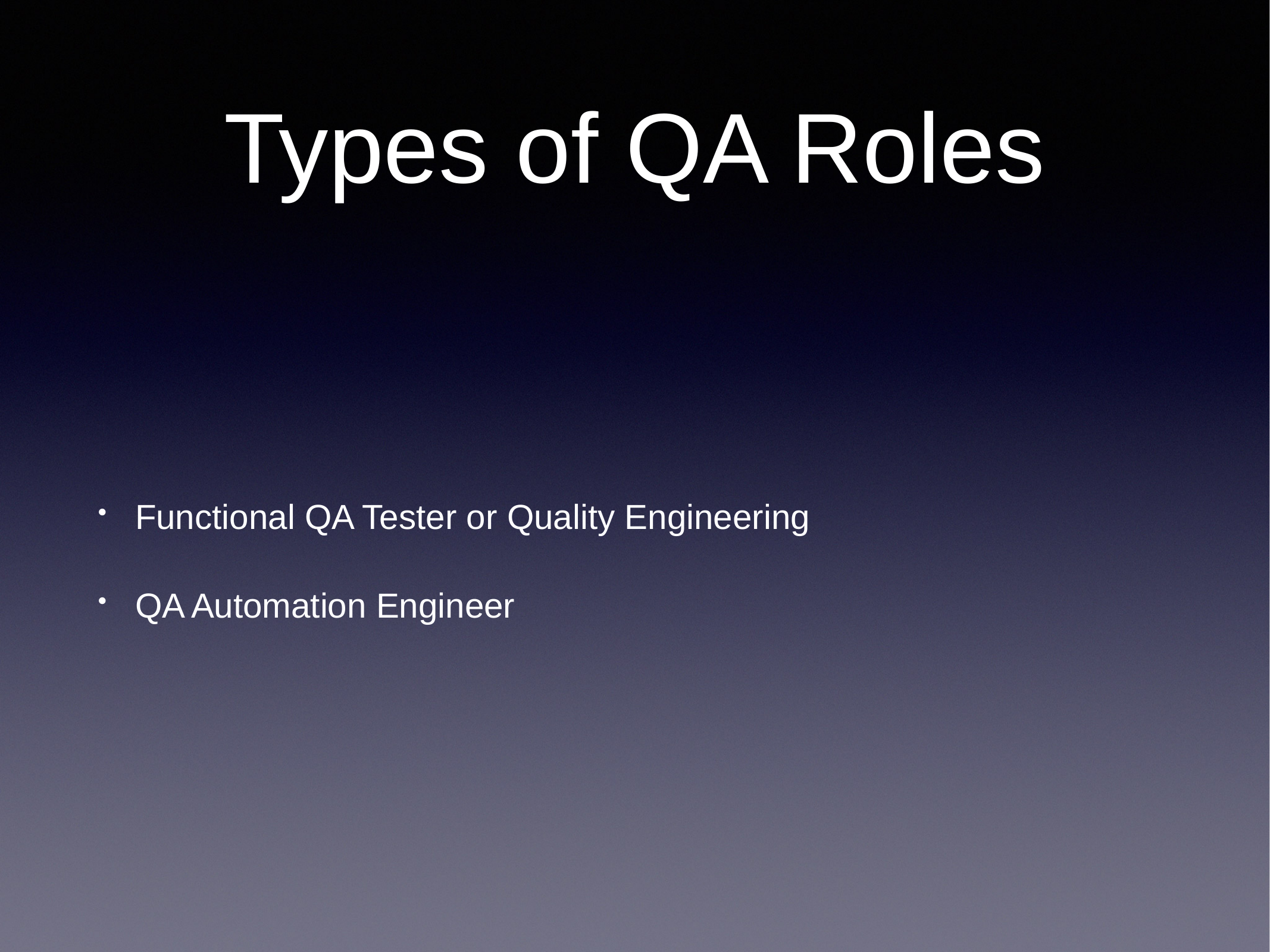

# Types of QA Roles
Functional QA Tester or Quality Engineering
QA Automation Engineer